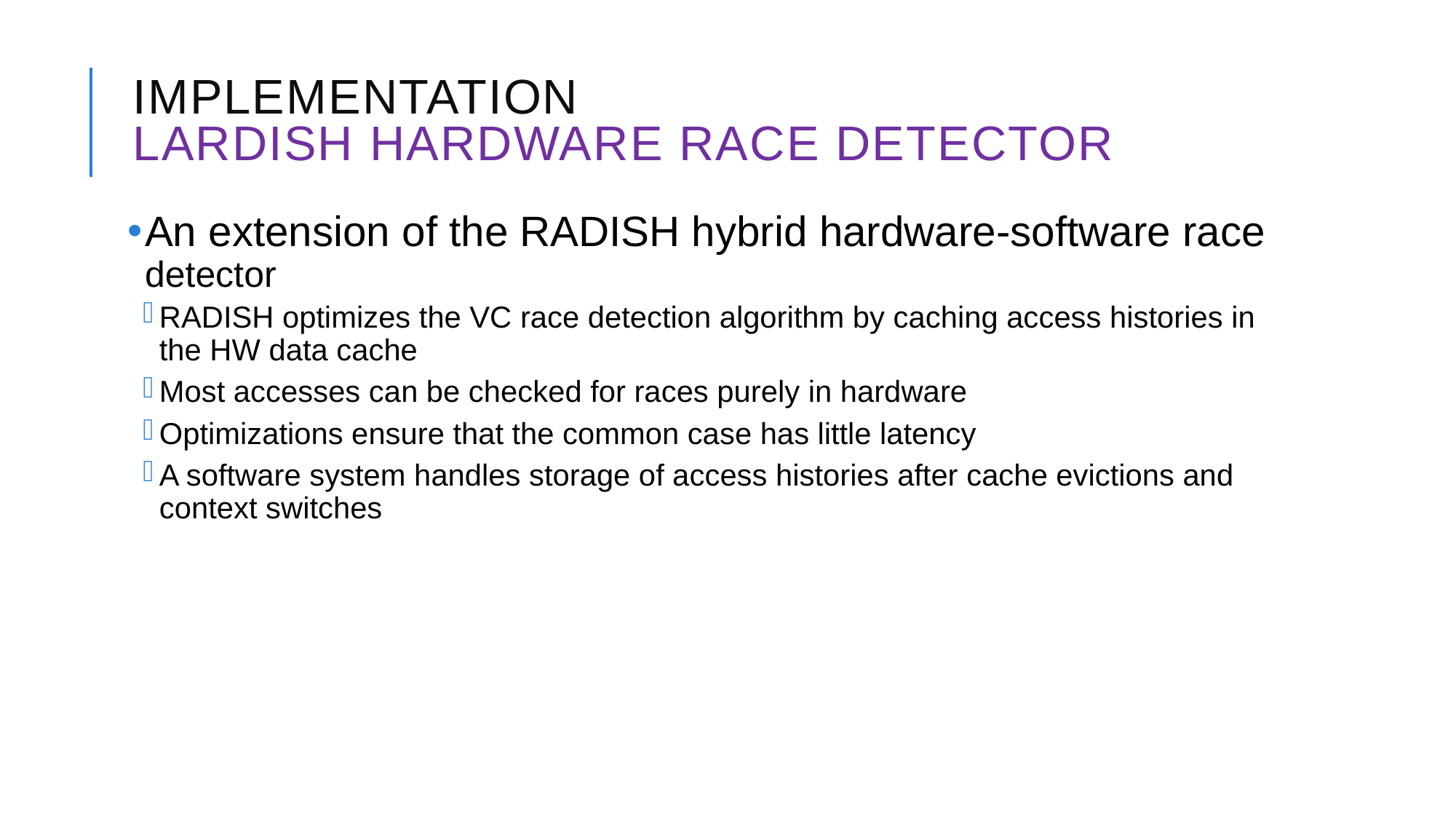

# Implementation LARDISH hardware race detector
An extension of the RADISH hybrid hardware-software race detector
RADISH optimizes the VC race detection algorithm by caching access histories in the HW data cache
Most accesses can be checked for races purely in hardware
Optimizations ensure that the common case has little latency
A software system handles storage of access histories after cache evictions and context switches